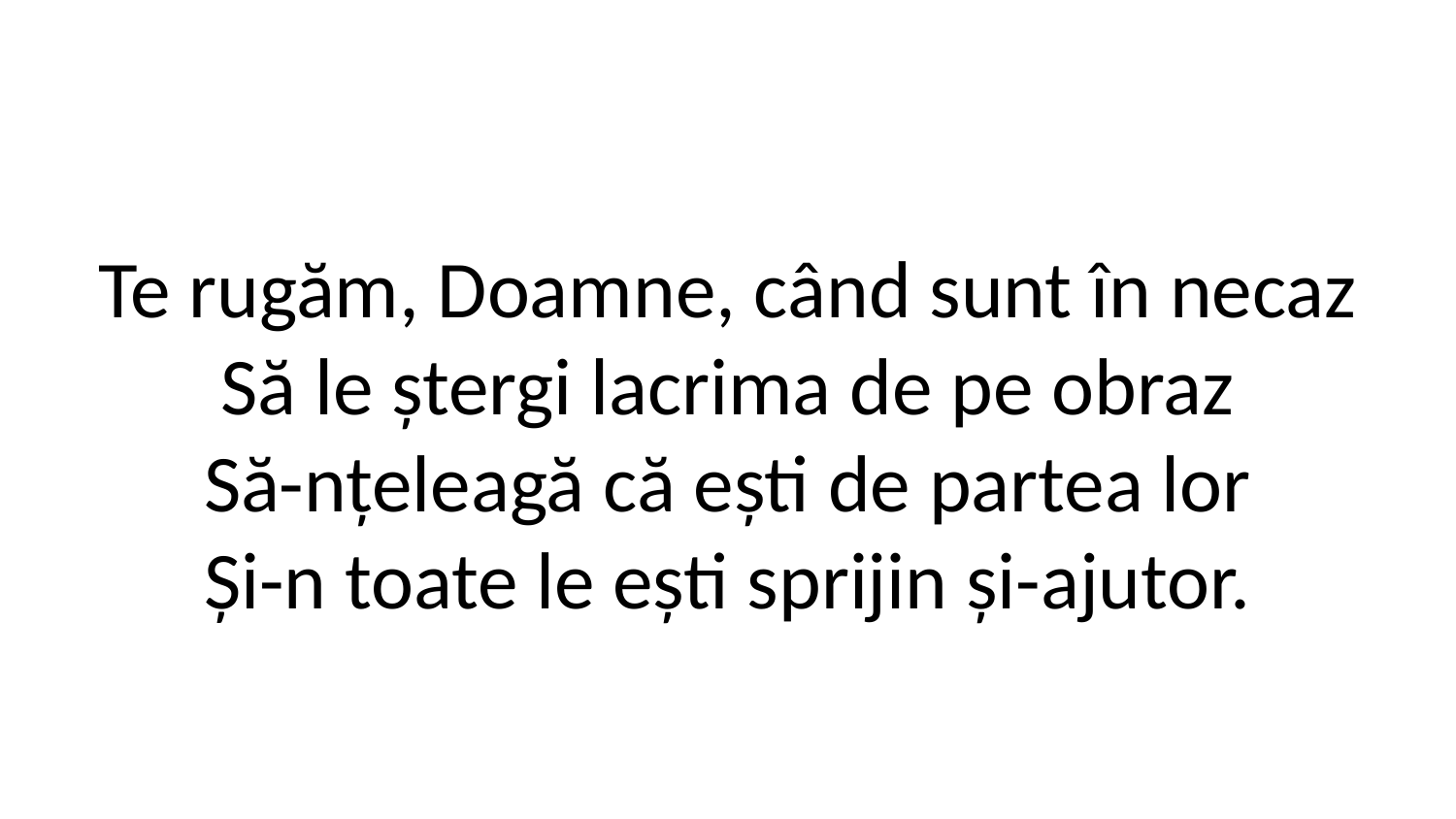

Te rugăm, Doamne, când sunt în necaz
Să le ștergi lacrima de pe obraz
Să-nțeleagă că ești de partea lor
Și-n toate le ești sprijin și-ajutor.